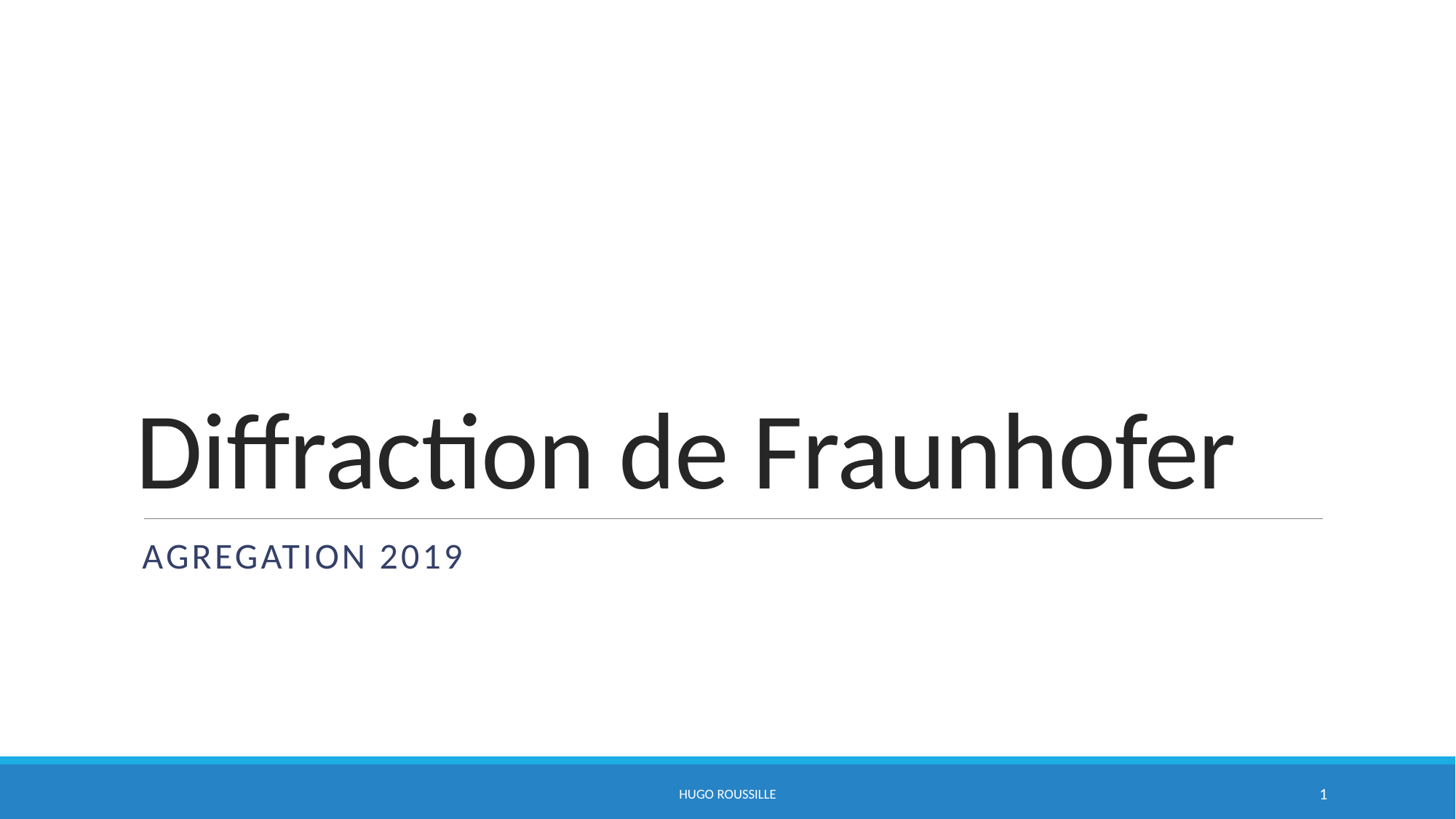

# Diffraction de Fraunhofer
AGREGATION 2019
HUGO ROUSSILLE
1